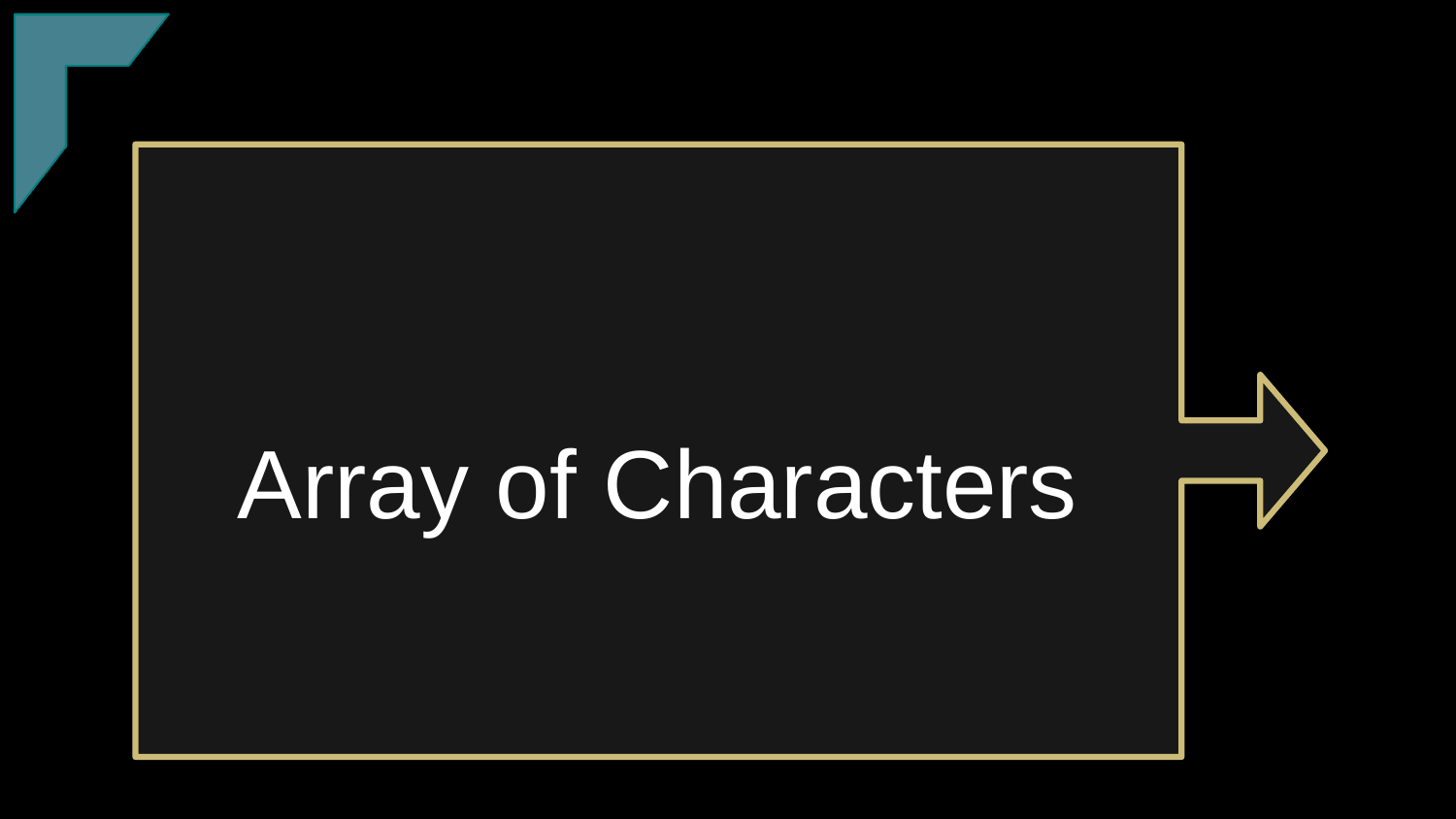

4
4
TClark
# Array of Characters